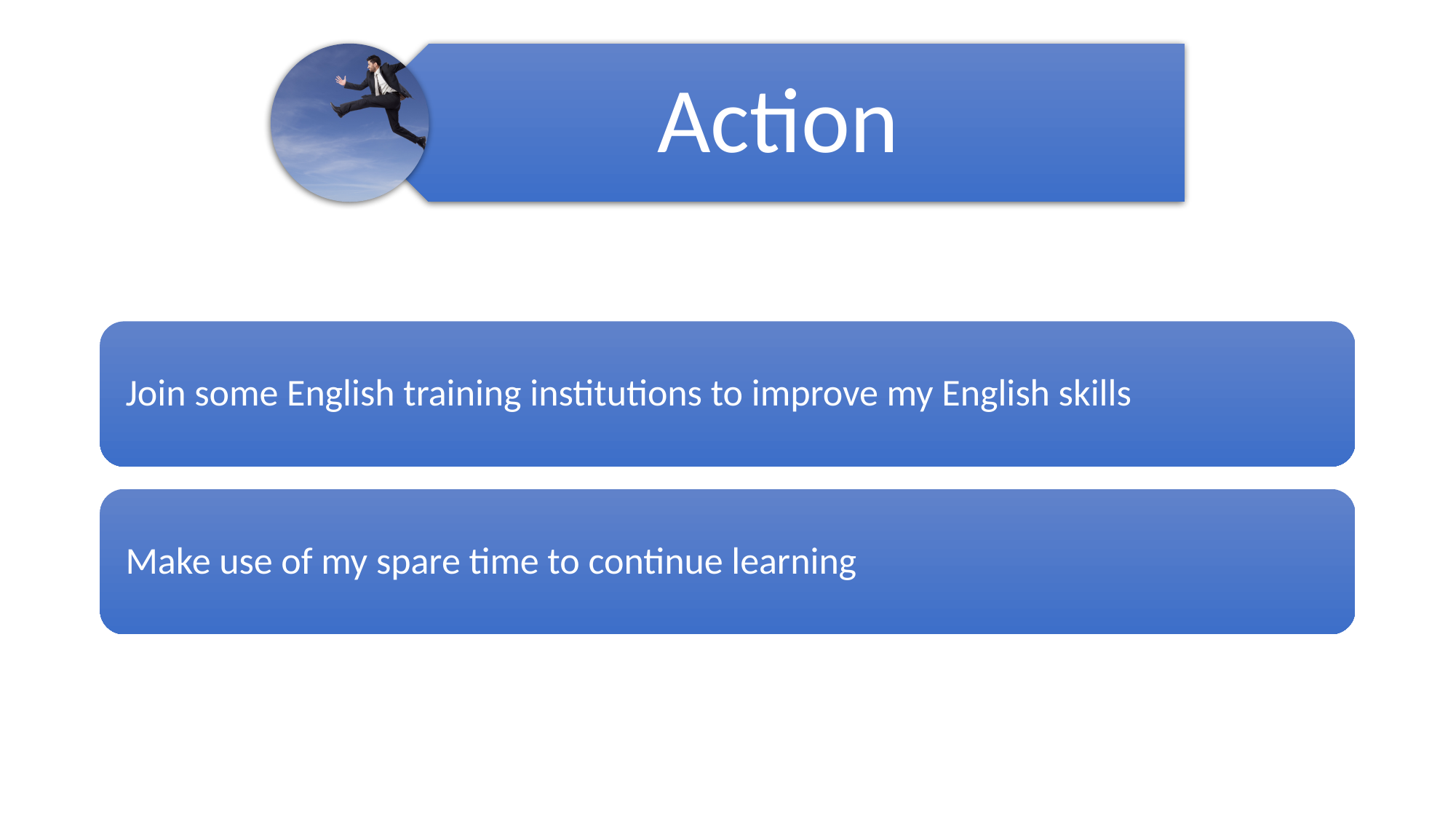

Action
Join some English training institutions to improve my English skills
Make use of my spare time to continue learning